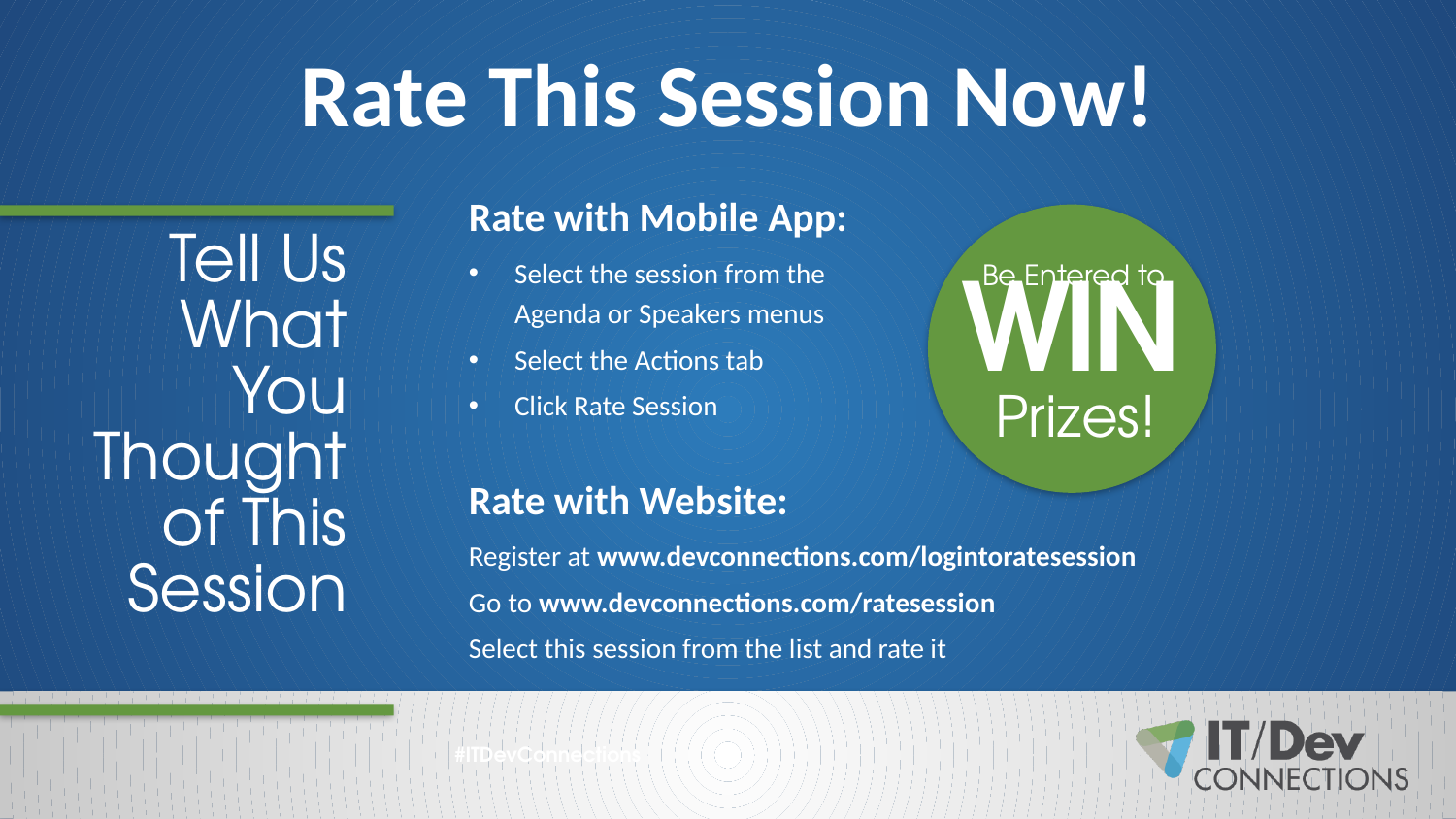

# Rate This Session Now!
Rate with Mobile App:

Be Entered to
WIN
Prizes!
Tell Us What You Thought of This Session
Select the session from the
Agenda or Speakers menus
Select the Actions tab
Click Rate Session
Rate with Website:
Register at www.devconnections.com/logintoratesession
Go to www.devconnections.com/ratesession
Select this session from the list and rate it

#ITDevConnections